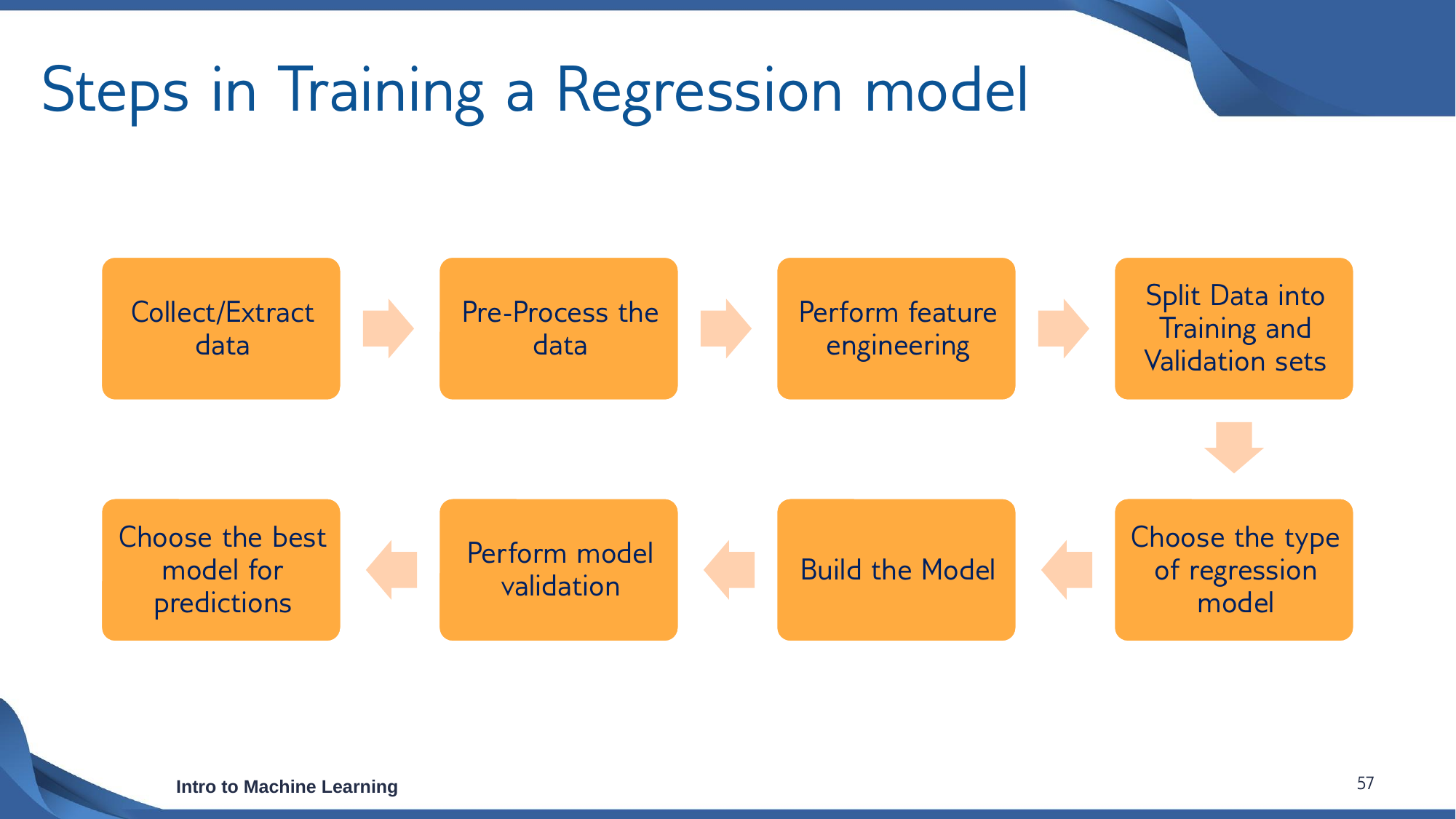

# Steps in Training a Regression model
Collect/Extract data

Pre-Process the data

Perform feature engineering

Split Data into Training and Validation sets

Choose the type of regression model

Build the Model

Perform model validation

Choose the best model for predictions